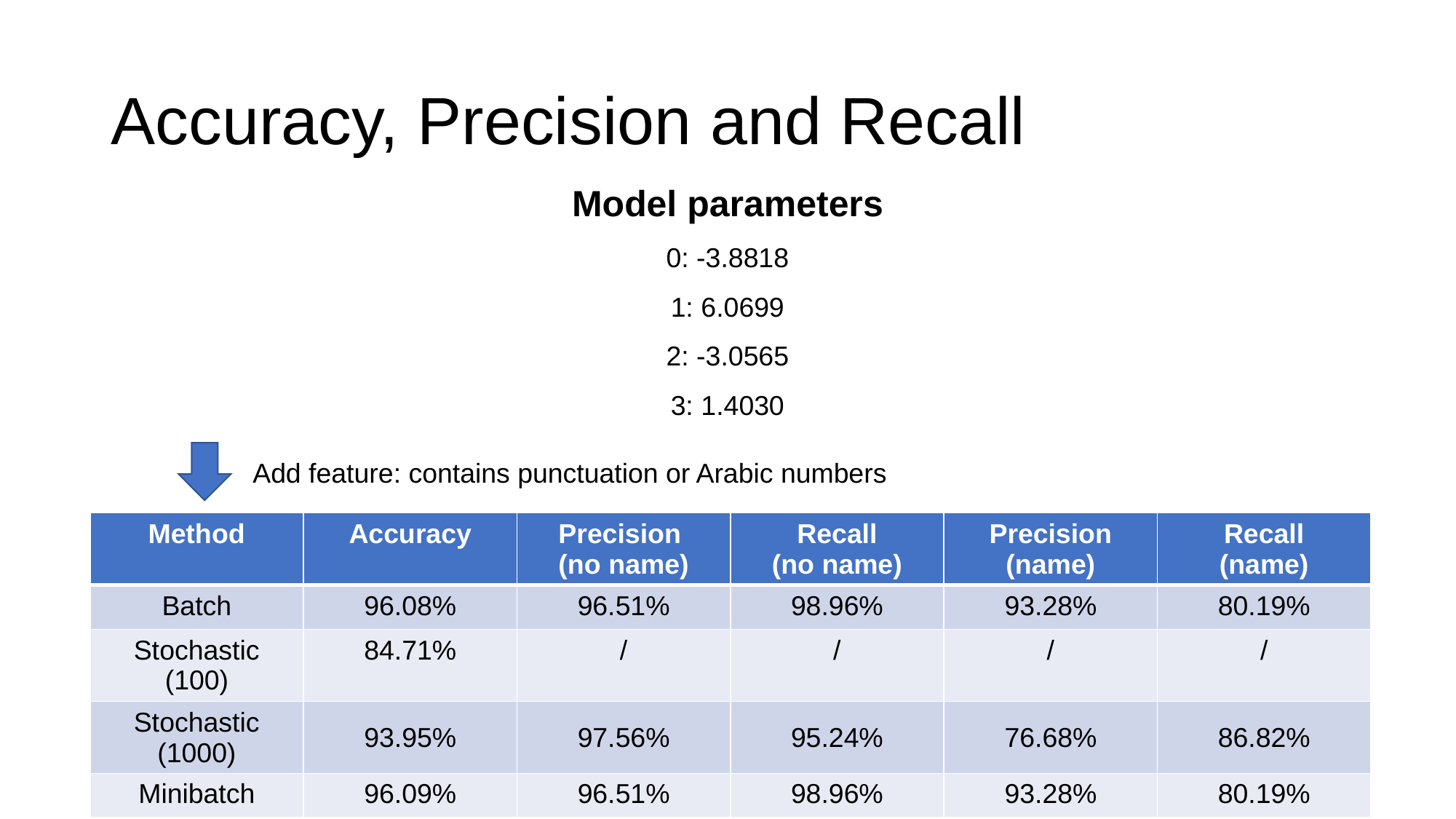

# Accuracy, Precision and Recall
Model parameters
0: -3.8818
1: 6.0699
2: -3.0565
3: 1.4030

Add feature: contains punctuation or Arabic numbers
| Method | Accuracy | Precision (no name) | Recall (no name) | Precision (name) | Recall (name) |
| --- | --- | --- | --- | --- | --- |
| Batch | 96.08% | 96.51% | 98.96% | 93.28% | 80.19% |
| Stochastic (100) | 84.71% | / | / | / | / |
| Stochastic (1000) | 93.95% | 97.56% | 95.24% | 76.68% | 86.82% |
| Minibatch | 96.09% | 96.51% | 98.96% | 93.28% | 80.19% |